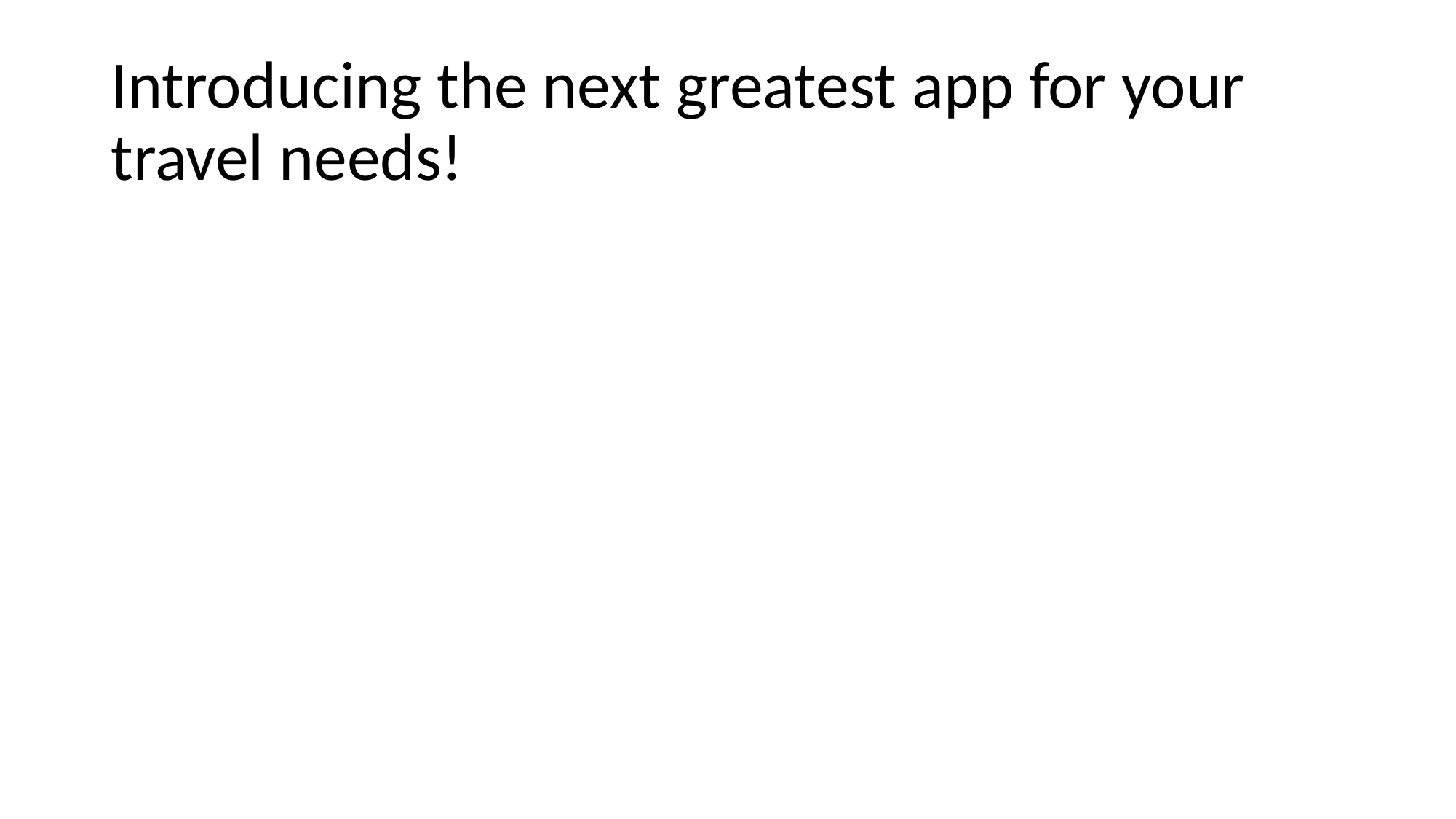

# Introducing the next greatest app for your travel needs!